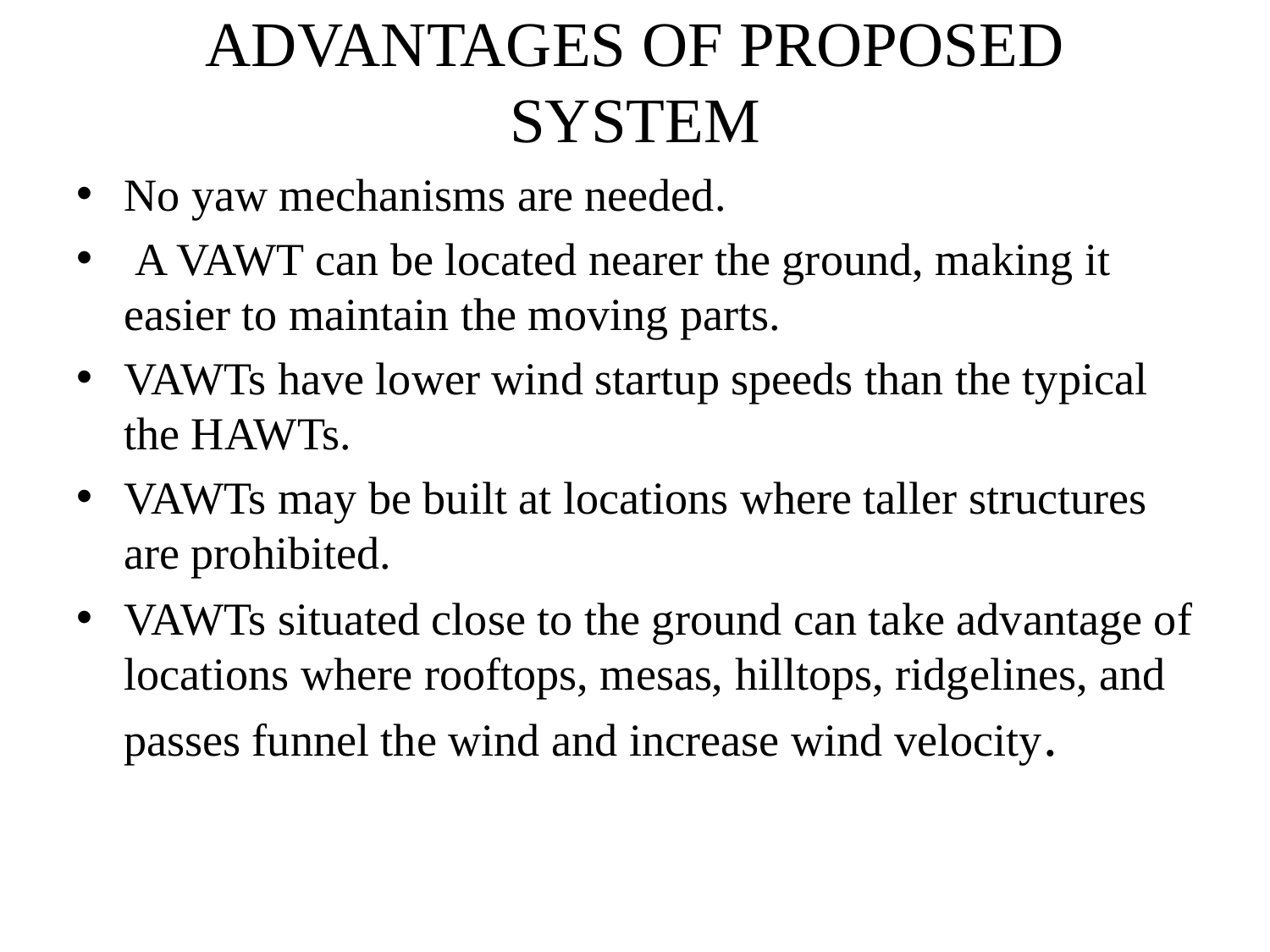

# ADVANTAGES OF PROPOSED SYSTEM
No yaw mechanisms are needed.
 A VAWT can be located nearer the ground, making it easier to maintain the moving parts.
VAWTs have lower wind startup speeds than the typical the HAWTs.
VAWTs may be built at locations where taller structures are prohibited.
VAWTs situated close to the ground can take advantage of locations where rooftops, mesas, hilltops, ridgelines, and passes funnel the wind and increase wind velocity.